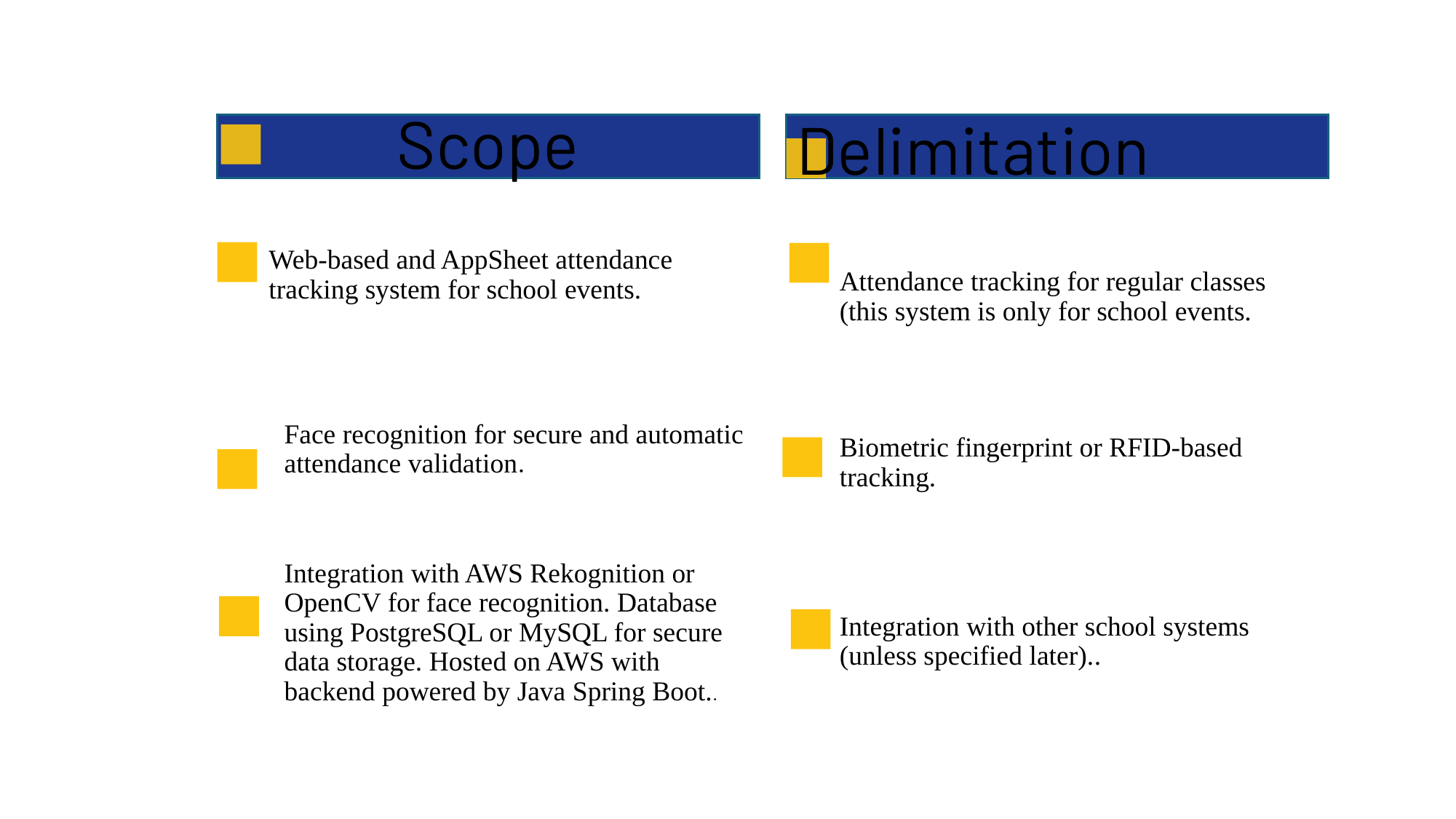

Scope
Web-based and AppSheet attendance tracking system for school events.
Face recognition for secure and automatic attendance validation.
Integration with AWS Rekognition or OpenCV for face recognition. Database using PostgreSQL or MySQL for secure data storage. Hosted on AWS with backend powered by Java Spring Boot..
Delimitation
Attendance tracking for regular classes (this system is only for school events.
Biometric fingerprint or RFID-based tracking.
Integration with other school systems (unless specified later)..